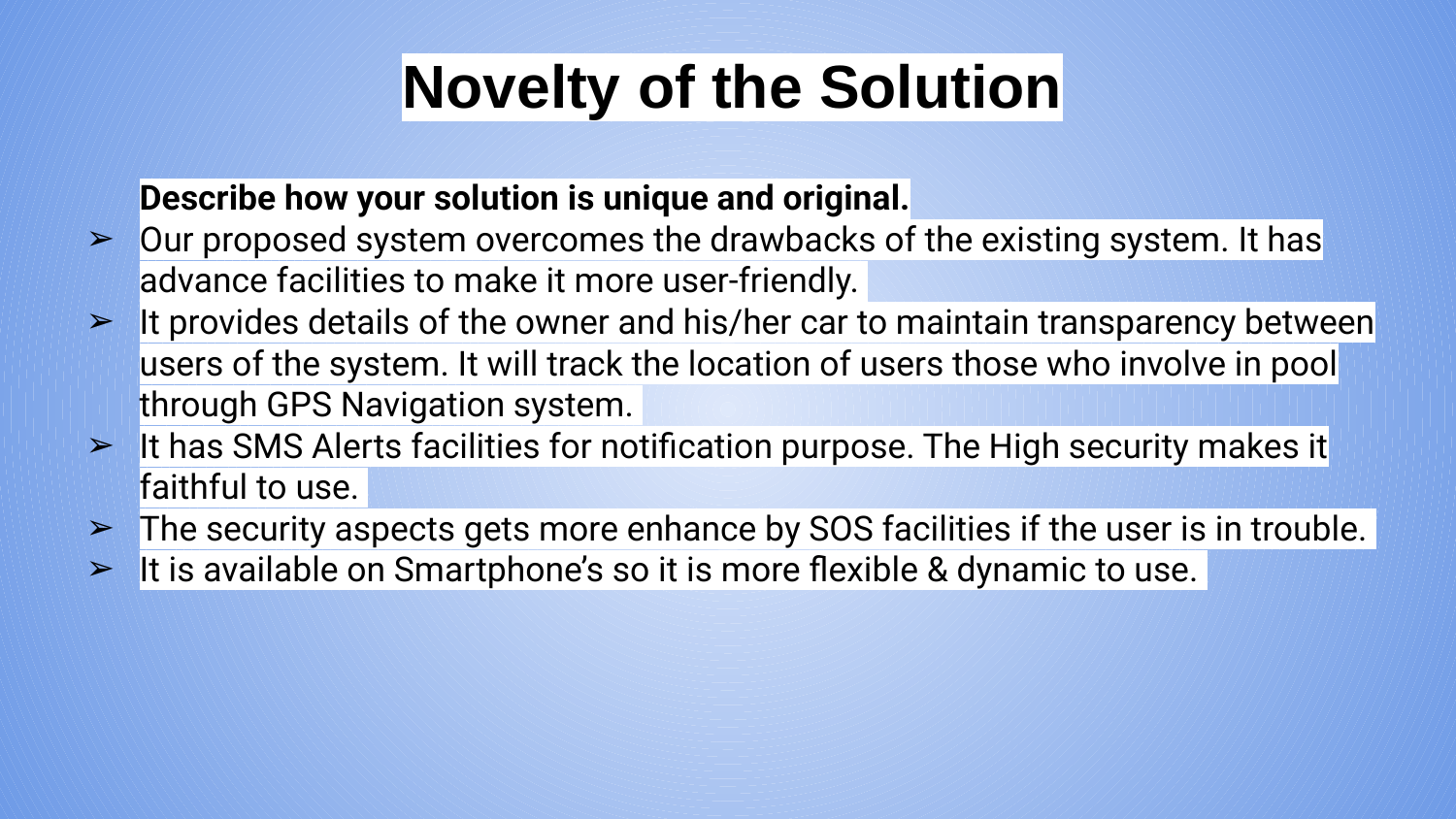

# Novelty of the Solution
Describe how your solution is unique and original.
Our proposed system overcomes the drawbacks of the existing system. It has advance facilities to make it more user-friendly.
It provides details of the owner and his/her car to maintain transparency between users of the system. It will track the location of users those who involve in pool through GPS Navigation system.
It has SMS Alerts facilities for notification purpose. The High security makes it faithful to use.
The security aspects gets more enhance by SOS facilities if the user is in trouble.
It is available on Smartphone’s so it is more flexible & dynamic to use.